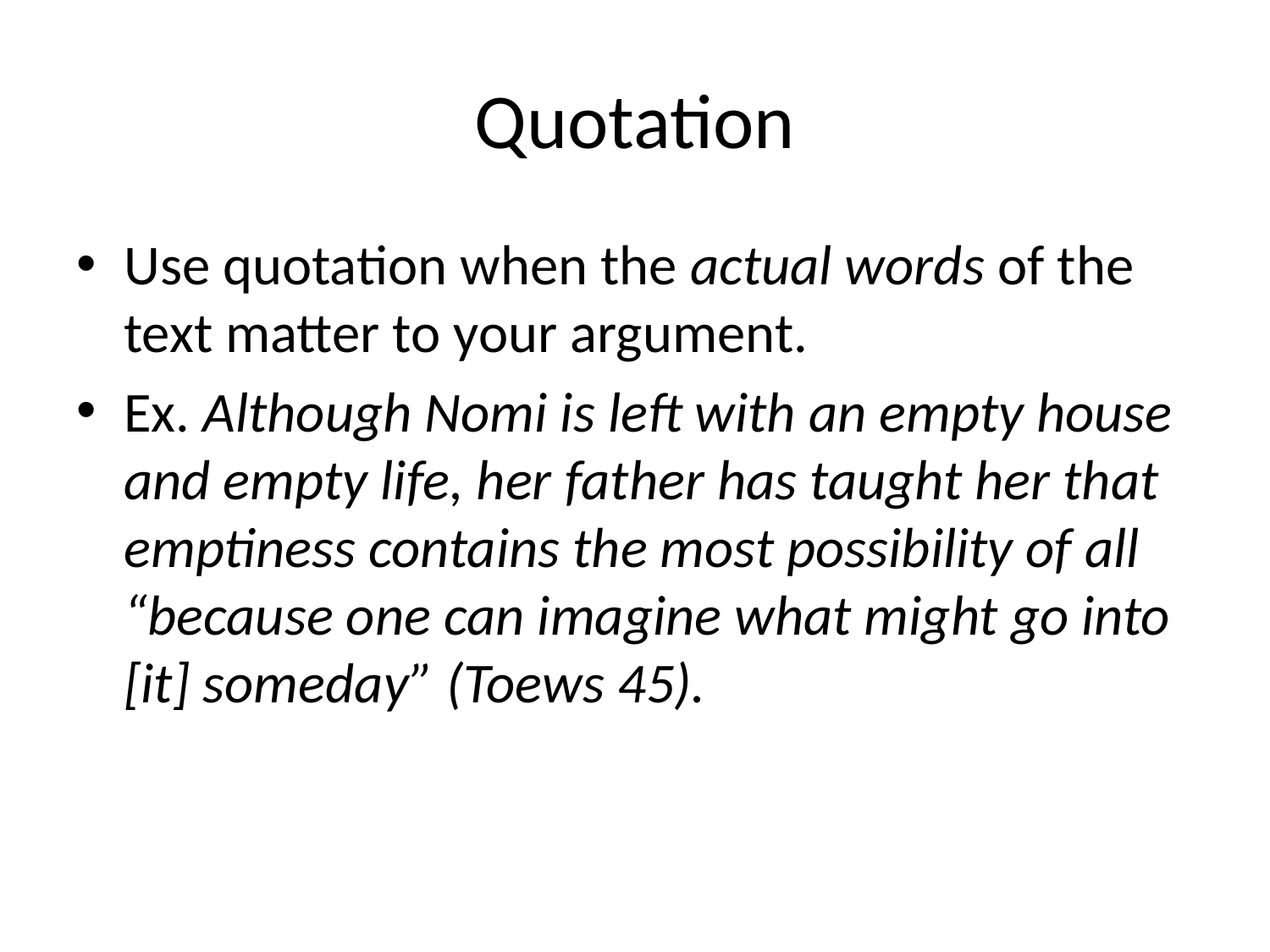

# Quotation
Use quotation when the actual words of the text matter to your argument.
Ex. Although Nomi is left with an empty house and empty life, her father has taught her that emptiness contains the most possibility of all “because one can imagine what might go into [it] someday” (Toews 45).